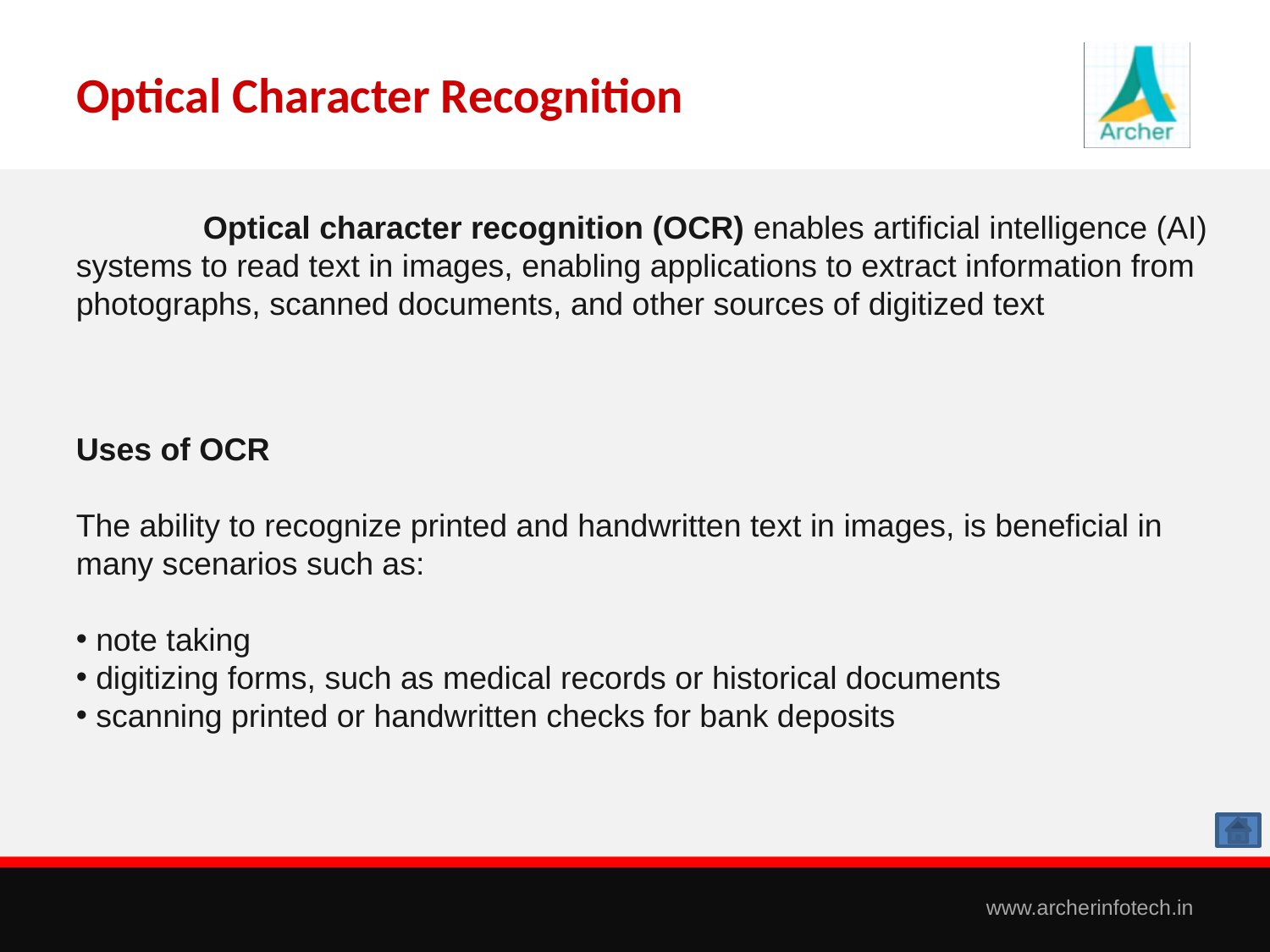

# Optical Character Recognition
	Optical character recognition (OCR) enables artificial intelligence (AI) systems to read text in images, enabling applications to extract information from photographs, scanned documents, and other sources of digitized text
Uses of OCR

The ability to recognize printed and handwritten text in images, is beneficial in many scenarios such as:

 note taking
 digitizing forms, such as medical records or historical documents
 scanning printed or handwritten checks for bank deposits